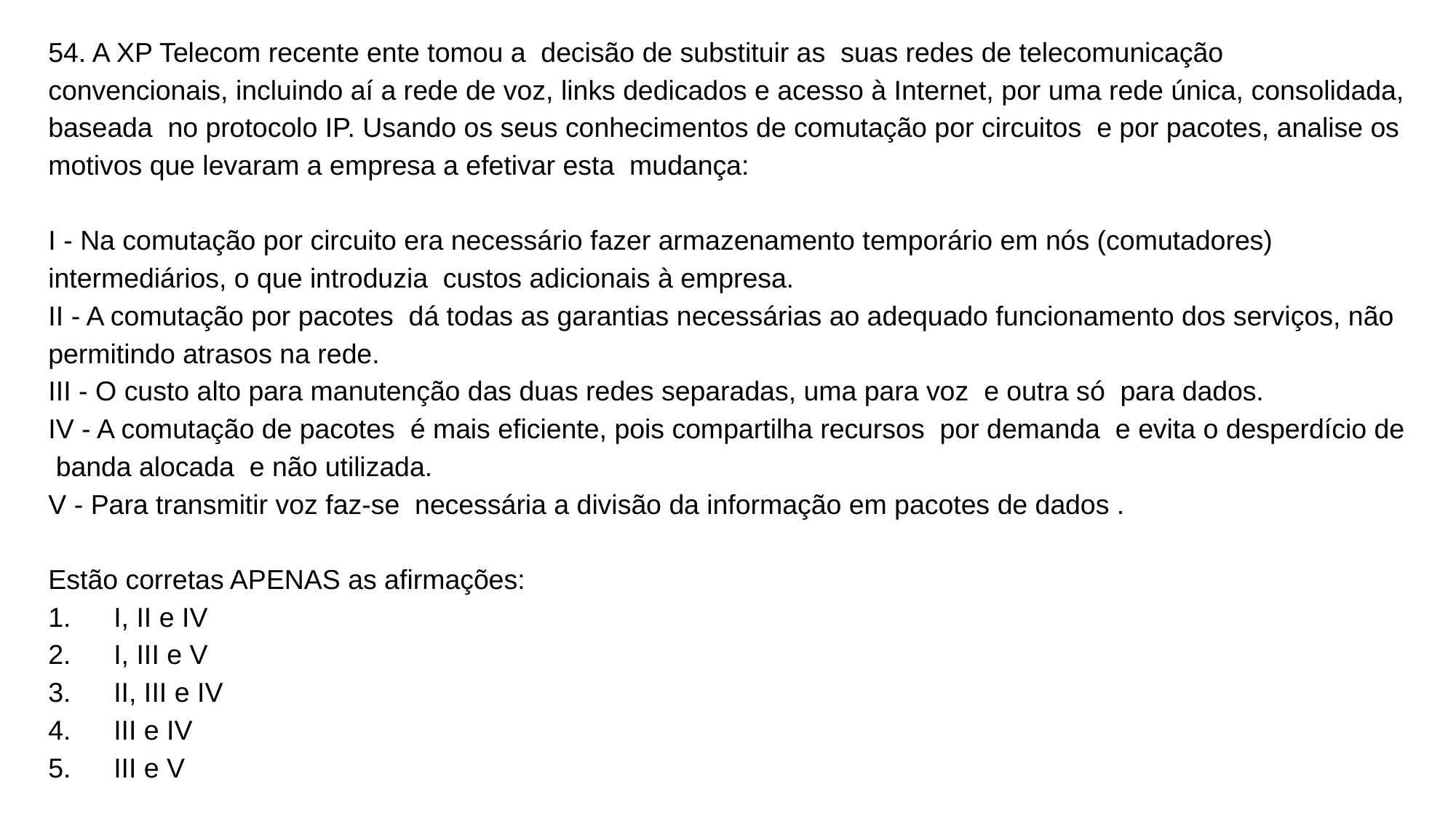

54. A XP Telecom recente ente tomou a  decisão de substituir as  suas redes de telecomunicação convencionais, incluindo aí a rede de voz, links dedicados e acesso à Internet, por uma rede única, consolidada, baseada  no protocolo IP. Usando os seus conhecimentos de comutação por circuitos  e por pacotes, analise os motivos que levaram a empresa a efetivar esta  mudança:

I - Na comutação por circuito era necessário fazer armazenamento temporário em nós (comutadores) intermediários, o que introduzia  custos adicionais à empresa.
II - A comutação por pacotes  dá todas as garantias necessárias ao adequado funcionamento dos serviços, não permitindo atrasos na rede.
III - O custo alto para manutenção das duas redes separadas, uma para voz  e outra só  para dados.
IV - A comutação de pacotes  é mais eficiente, pois compartilha recursos  por demanda  e evita o desperdício de  banda alocada  e não utilizada.
V - Para transmitir voz faz-se  necessária a divisão da informação em pacotes de dados .

Estão corretas APENAS as afirmações:
1. I, II e IV
2. I, III e V
3. II, III e IV
4. III e IV
5. III e V